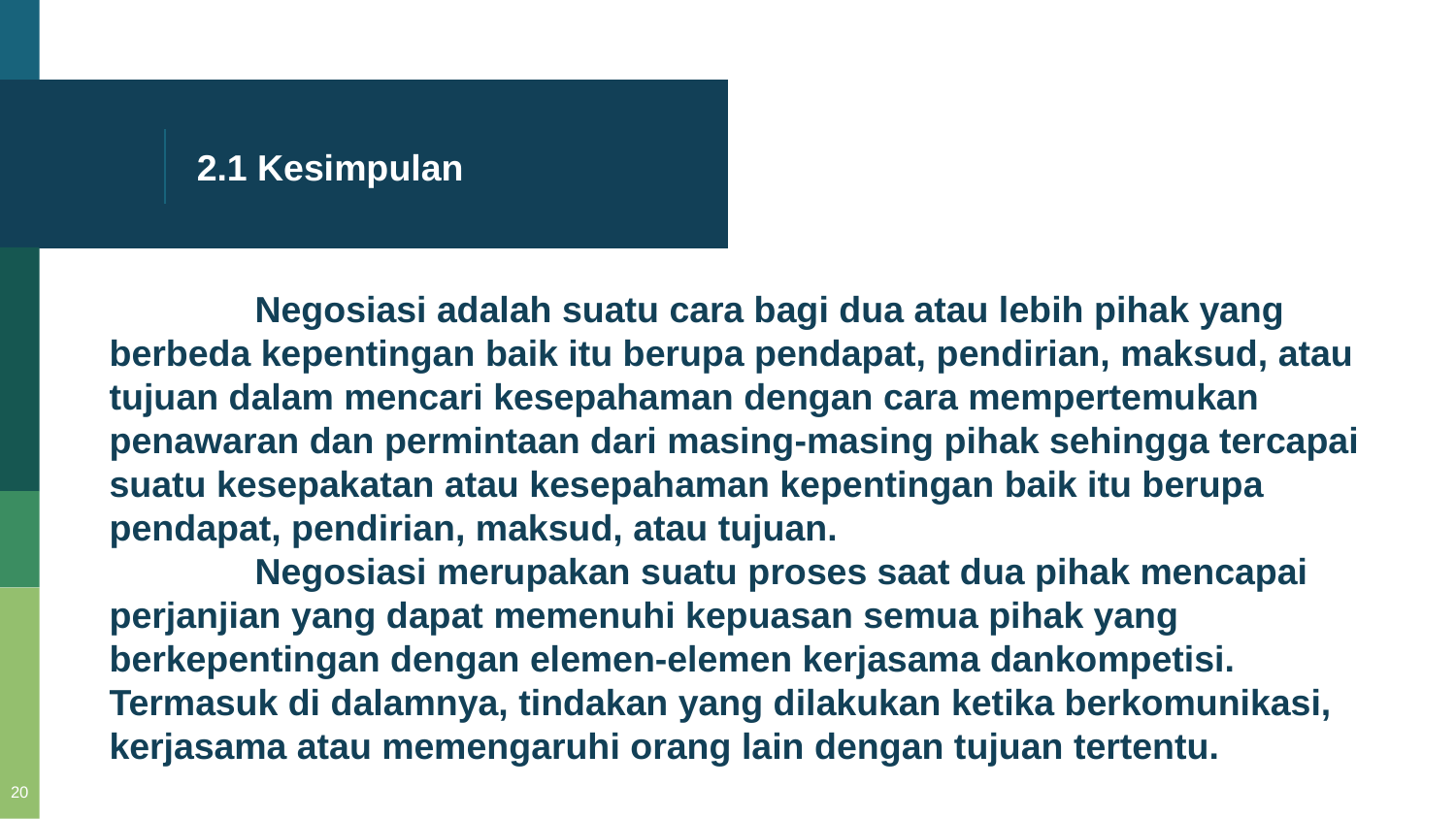

# 2.1 Kesimpulan
	Negosiasi adalah suatu cara bagi dua atau lebih pihak yang berbeda kepentingan baik itu berupa pendapat, pendirian, maksud, atau tujuan dalam mencari kesepahaman dengan cara mempertemukan penawaran dan permintaan dari masing-masing pihak sehingga tercapai suatu kesepakatan atau kesepahaman kepentingan baik itu berupa pendapat, pendirian, maksud, atau tujuan.
	Negosiasi merupakan suatu proses saat dua pihak mencapai perjanjian yang dapat memenuhi kepuasan semua pihak yang berkepentingan dengan elemen-elemen kerjasama dankompetisi. Termasuk di dalamnya, tindakan yang dilakukan ketika berkomunikasi, kerjasama atau memengaruhi orang lain dengan tujuan tertentu.
20